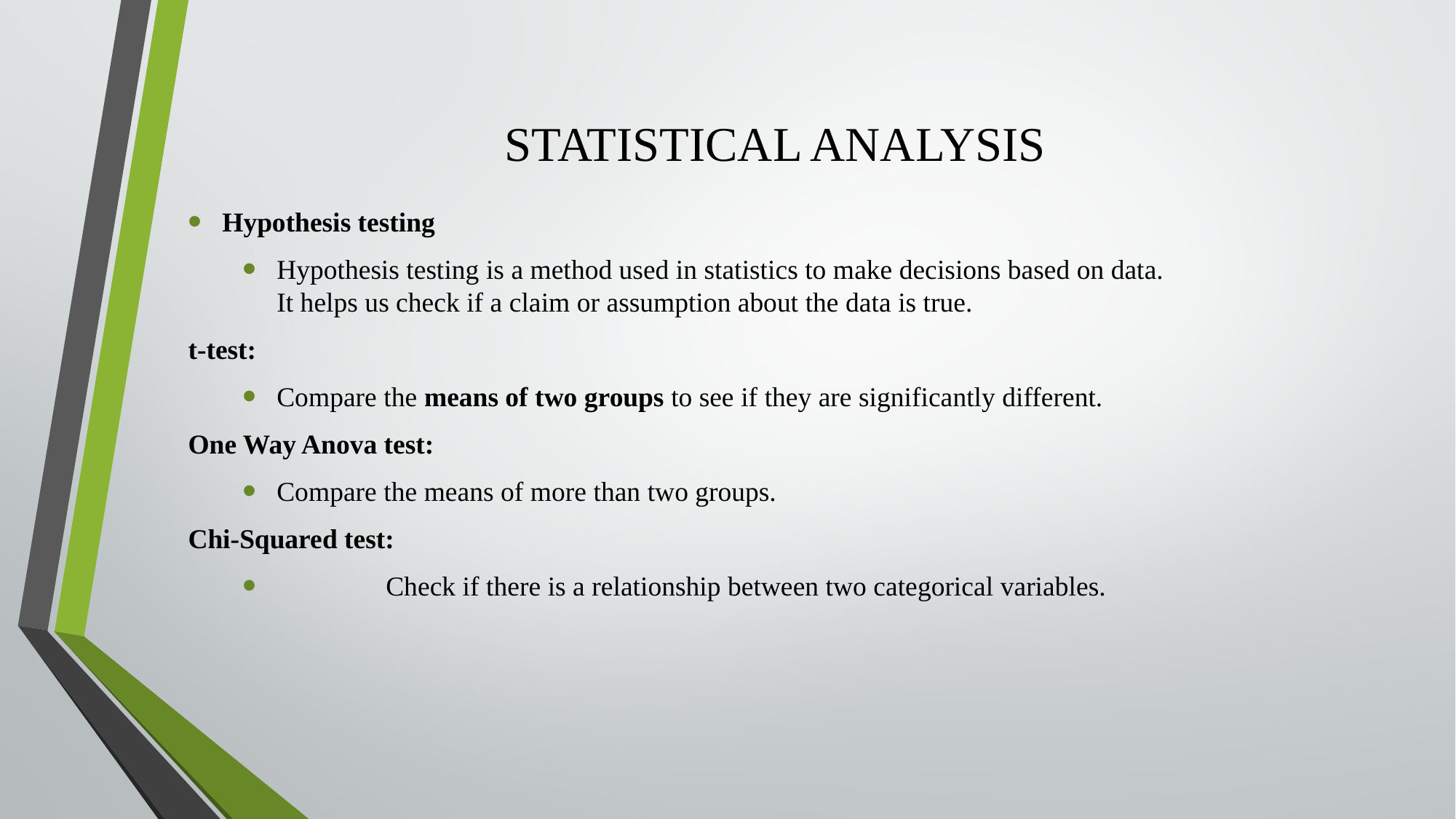

# STATISTICAL ANALYSIS
Hypothesis testing
Hypothesis testing is a method used in statistics to make decisions based on data.
It helps us check if a claim or assumption about the data is true.
t-test:
Compare the means of two groups to see if they are significantly different.
One Way Anova test:
Compare the means of more than two groups.
Chi-Squared test:
	Check if there is a relationship between two categorical variables.